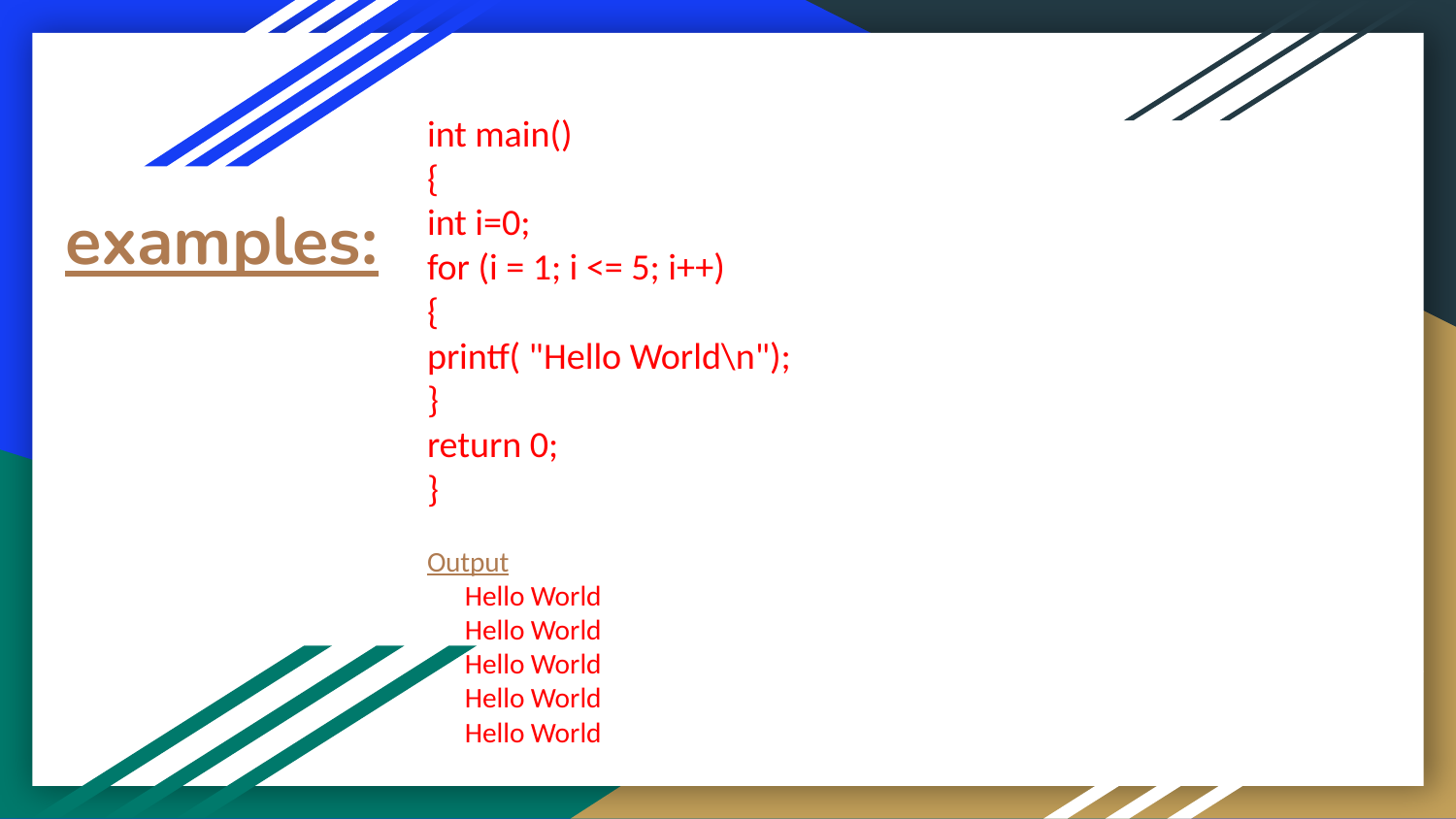

int main()
{
int i=0;
for (i = 1; i <= 5; i++)
{
printf( "Hello World\n");
}
return 0;
}

Output
      Hello World
      Hello World
      Hello World
      Hello World
      Hello World

# examples: